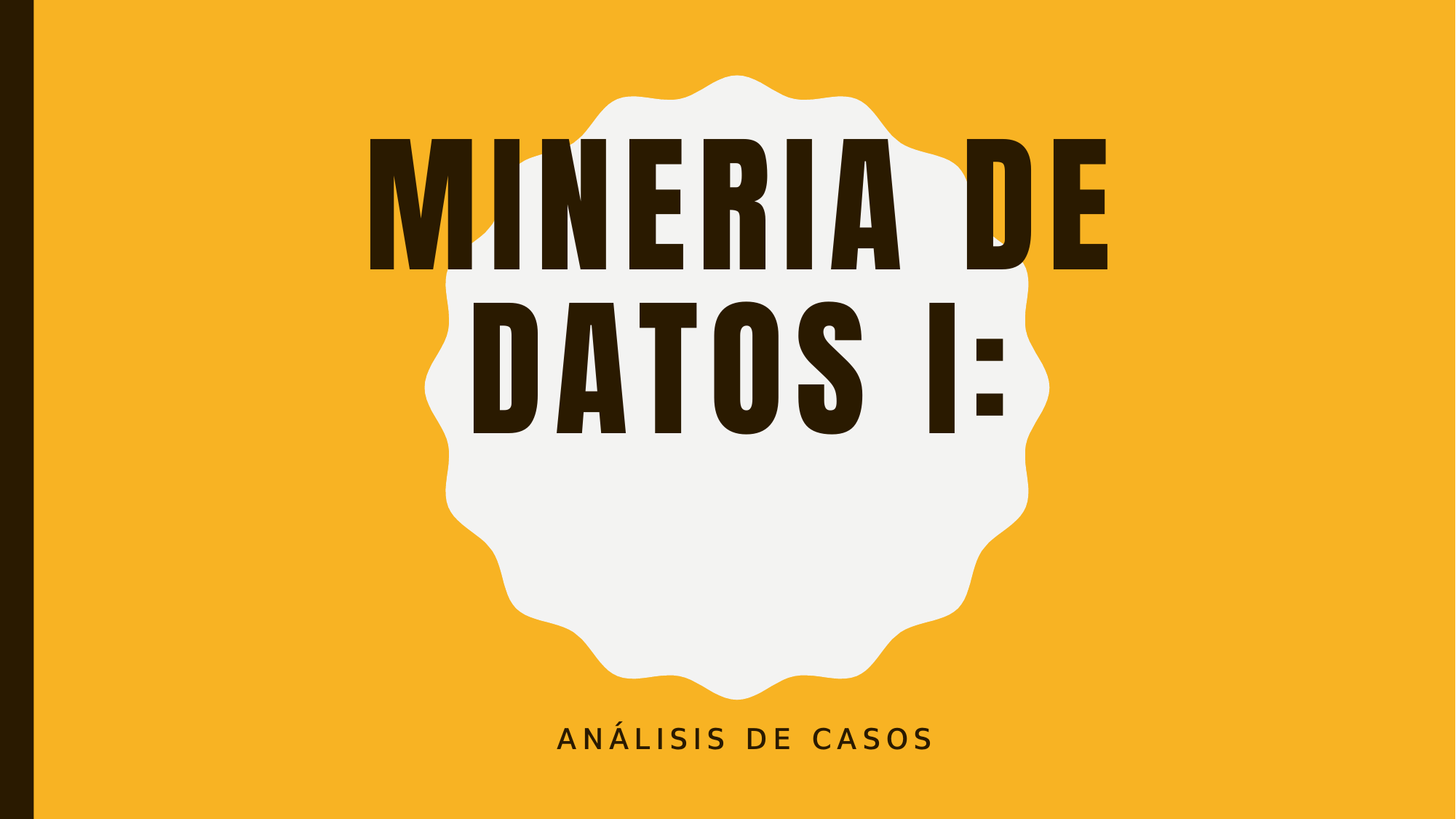

# Mineria de datos i:
análisis de casos